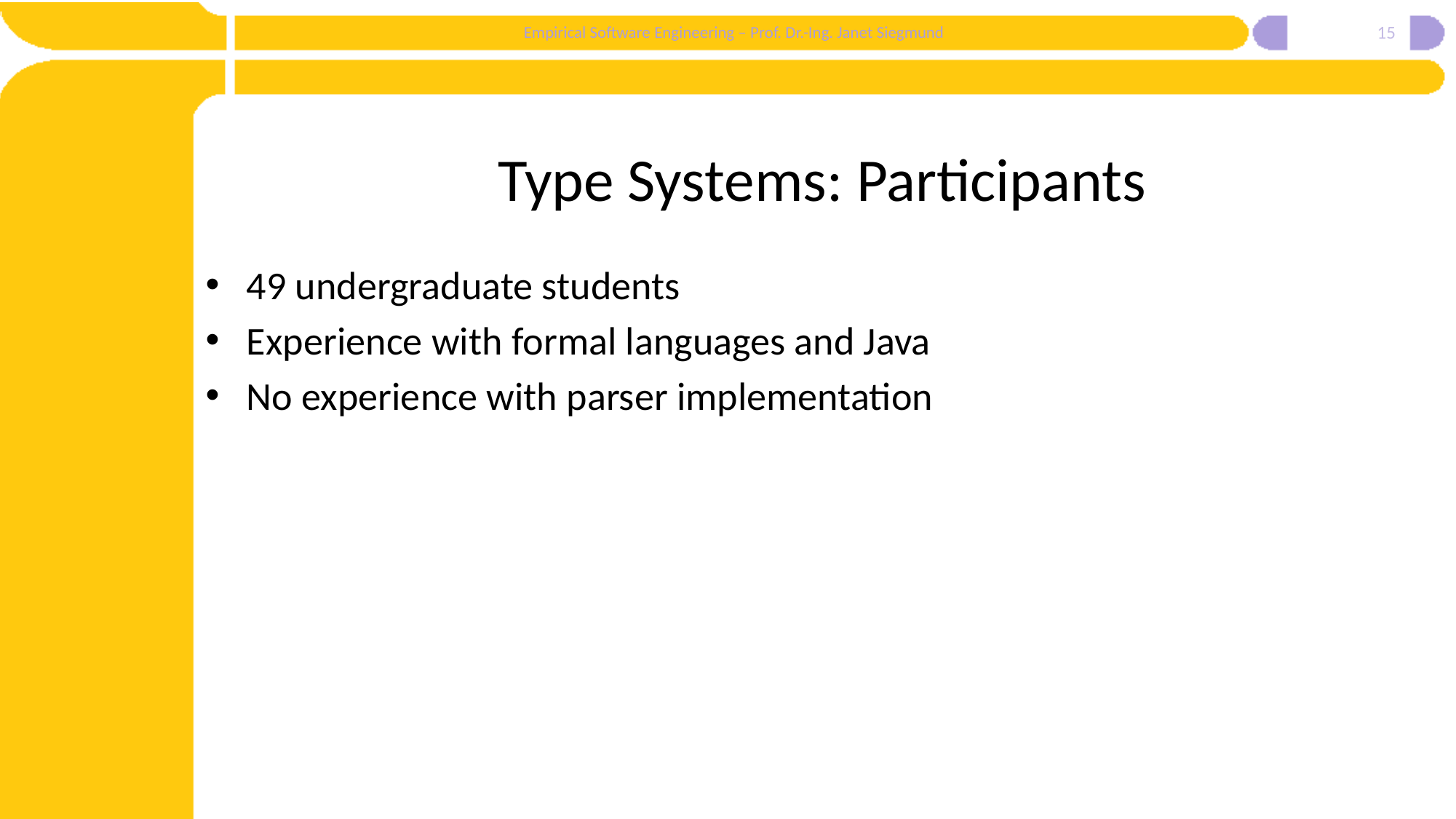

15
# Type Systems: Participants
49 undergraduate students
Experience with formal languages and Java
No experience with parser implementation